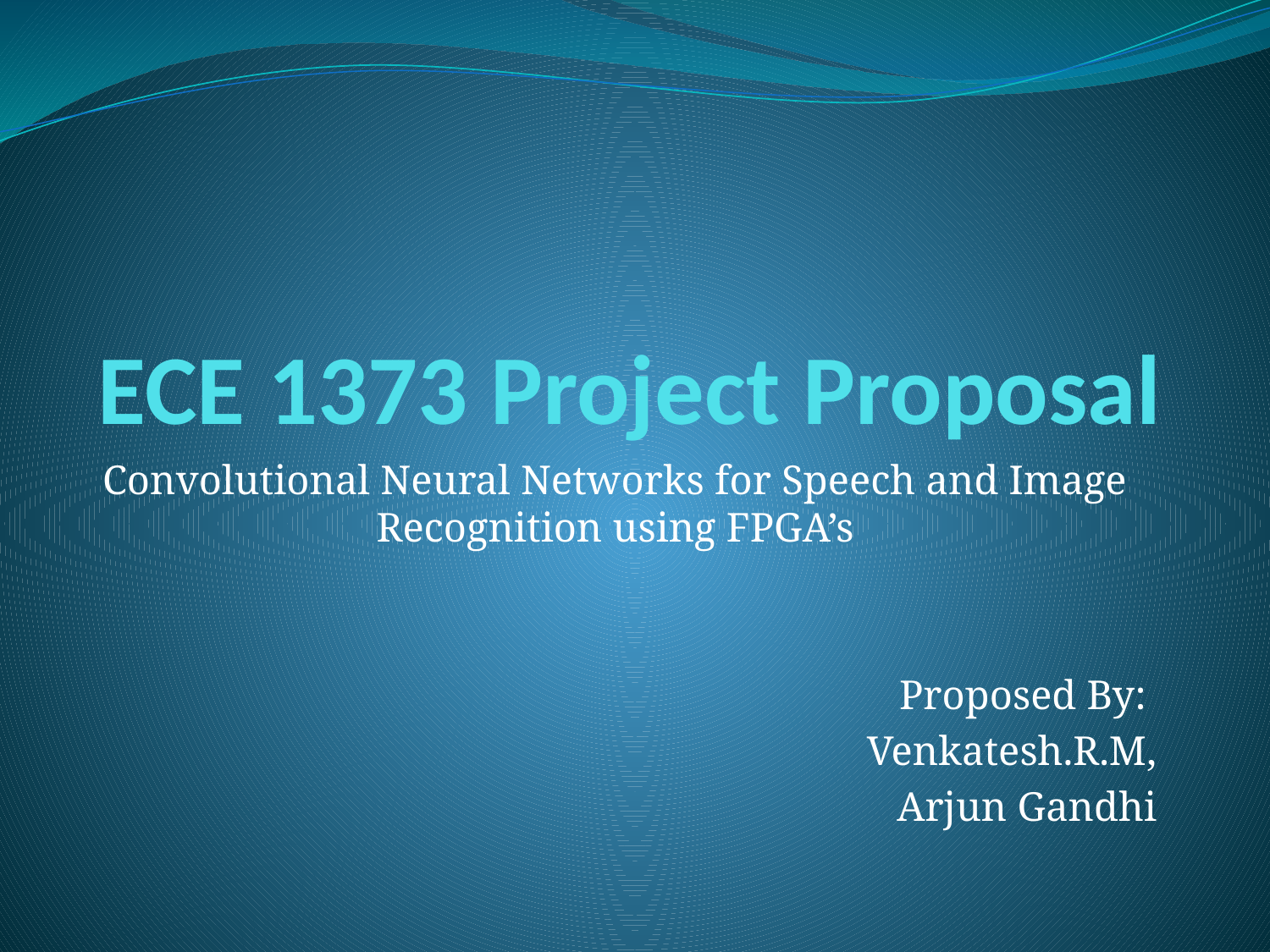

# ECE 1373 Project Proposal
Convolutional Neural Networks for Speech and Image Recognition using FPGA’s

Proposed By:
Venkatesh.R.M,
Arjun Gandhi